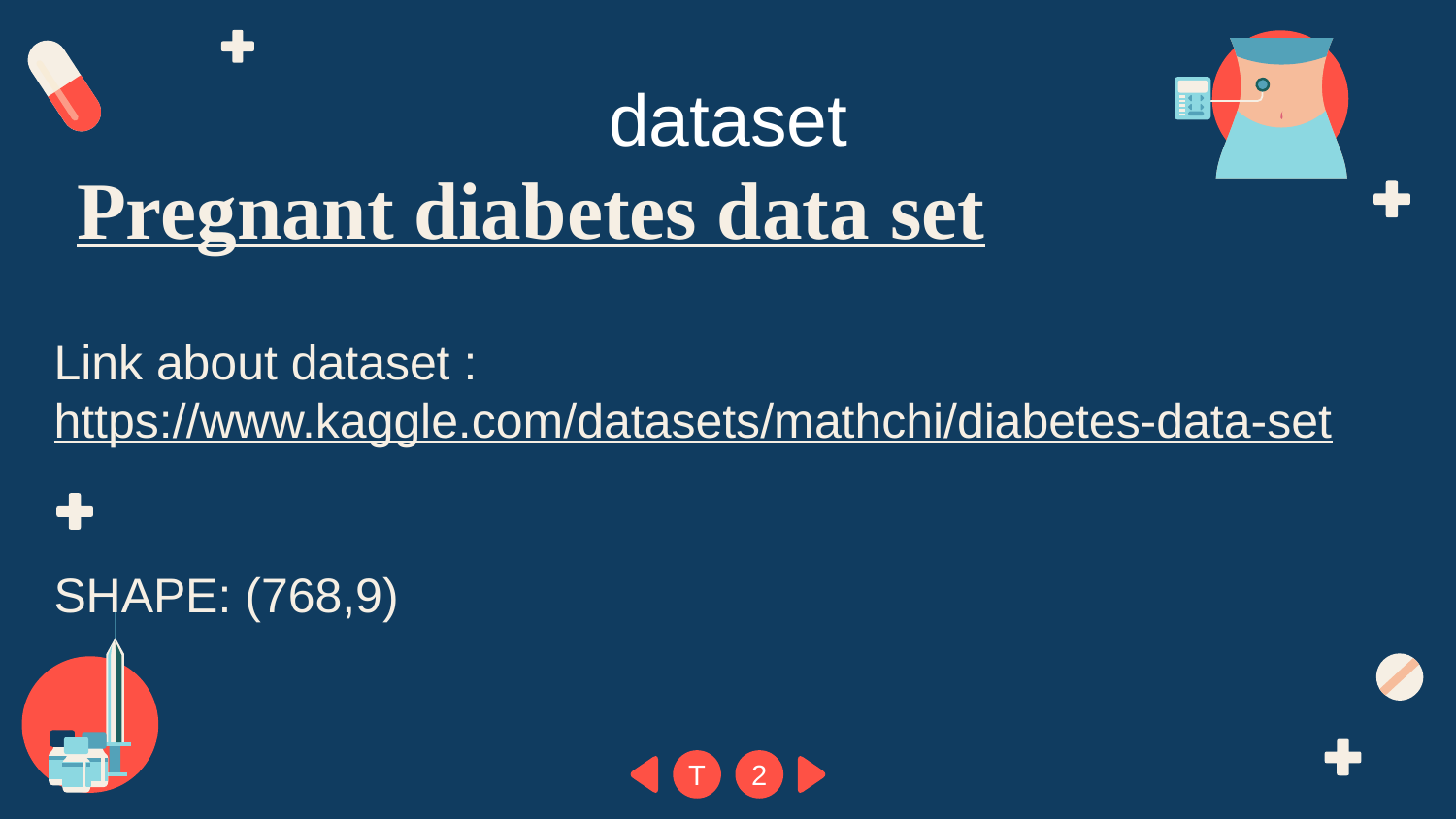

# Pregnant diabetes data set
dataset
Link about dataset :
https://www.kaggle.com/datasets/mathchi/diabetes-data-set

SHAPE: (768,9)

T
2